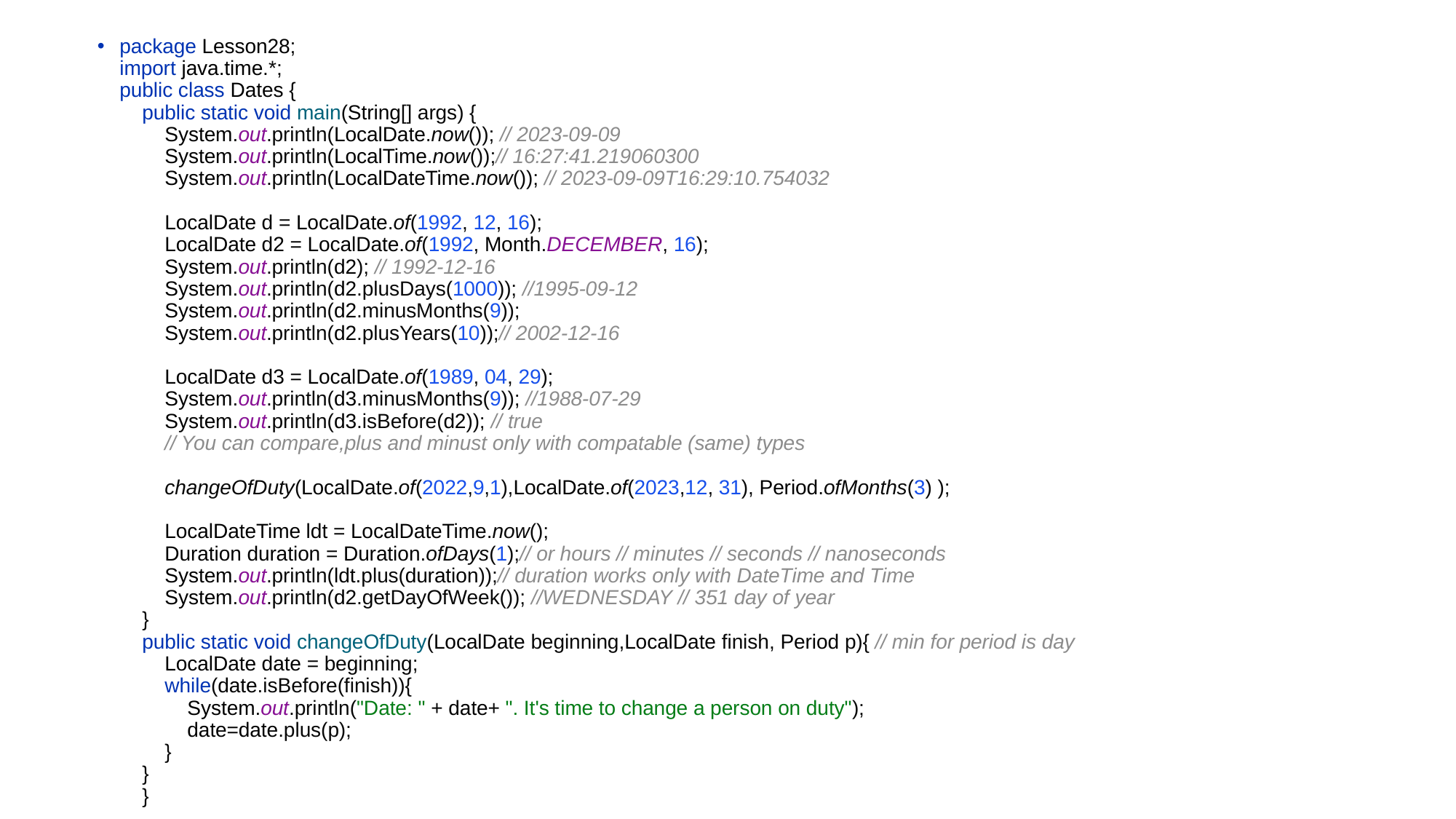

package Lesson28;
import java.time.*;
public class Dates {
    public static void main(String[] args) {
        System.out.println(LocalDate.now()); // 2023-09-09
        System.out.println(LocalTime.now());// 16:27:41.219060300
        System.out.println(LocalDateTime.now()); // 2023-09-09T16:29:10.754032
        LocalDate d = LocalDate.of(1992, 12, 16);
        LocalDate d2 = LocalDate.of(1992, Month.DECEMBER, 16);
        System.out.println(d2); // 1992-12-16
        System.out.println(d2.plusDays(1000)); //1995-09-12
        System.out.println(d2.minusMonths(9));
        System.out.println(d2.plusYears(10));// 2002-12-16
        LocalDate d3 = LocalDate.of(1989, 04, 29);
        System.out.println(d3.minusMonths(9)); //1988-07-29
        System.out.println(d3.isBefore(d2)); // true
        // You can compare,plus and minust only with compatable (same) types
        changeOfDuty(LocalDate.of(2022,9,1),LocalDate.of(2023,12, 31), Period.ofMonths(3) );
        LocalDateTime ldt = LocalDateTime.now();
        Duration duration = Duration.ofDays(1);// or hours // minutes // seconds // nanoseconds
        System.out.println(ldt.plus(duration));// duration works only with DateTime and Time
        System.out.println(d2.getDayOfWeek()); //WEDNESDAY // 351 day of year
    }
    public static void changeOfDuty(LocalDate beginning,LocalDate finish, Period p){ // min for period is day
        LocalDate date = beginning;
        while(date.isBefore(finish)){
            System.out.println("Date: " + date+ ". It's time to change a person on duty");
            date=date.plus(p);
        }
    }
    }